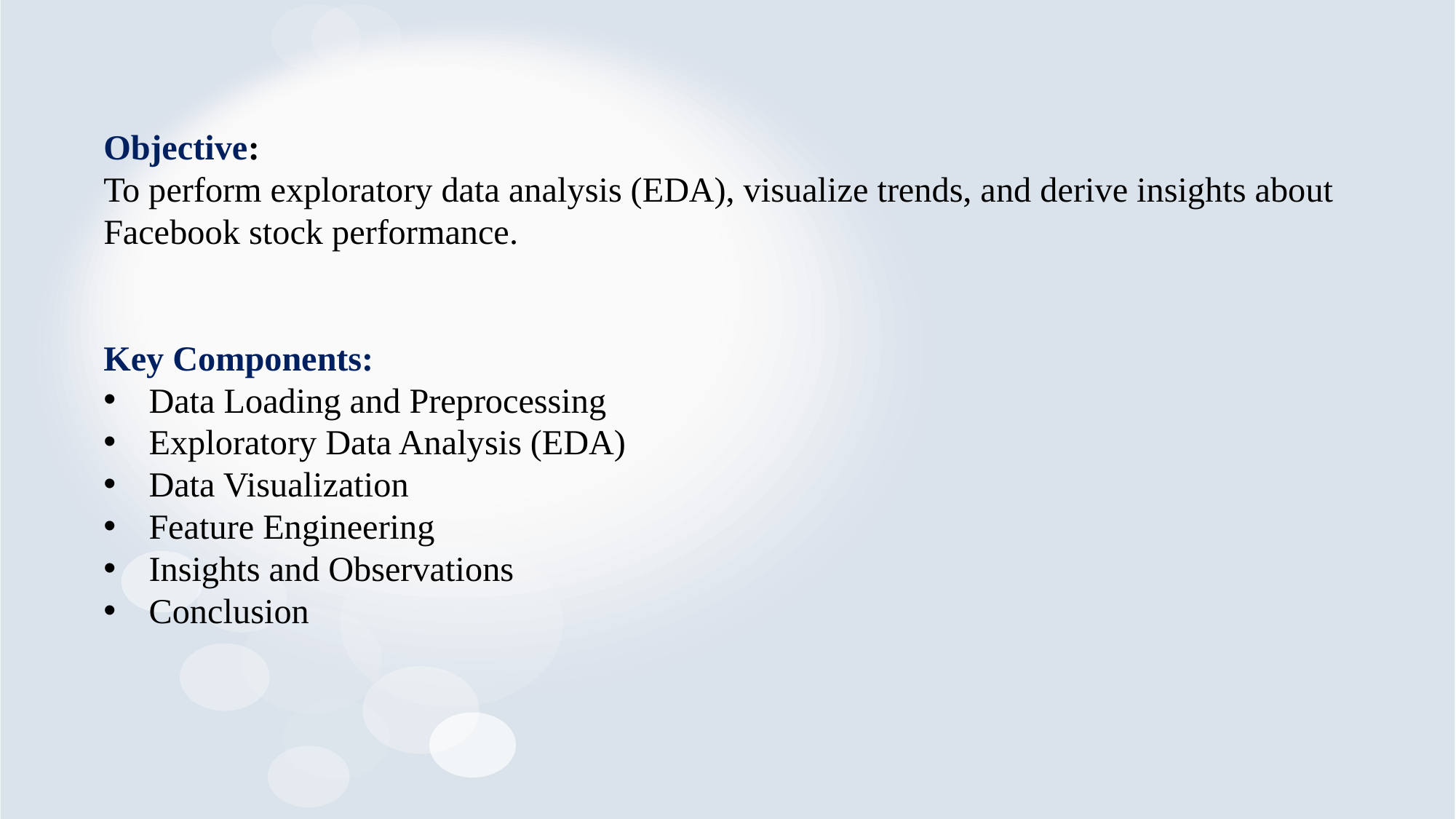

Objective:
To perform exploratory data analysis (EDA), visualize trends, and derive insights about Facebook stock performance.

Key Components:
Data Loading and Preprocessing
Exploratory Data Analysis (EDA)
Data Visualization
Feature Engineering
Insights and Observations
Conclusion